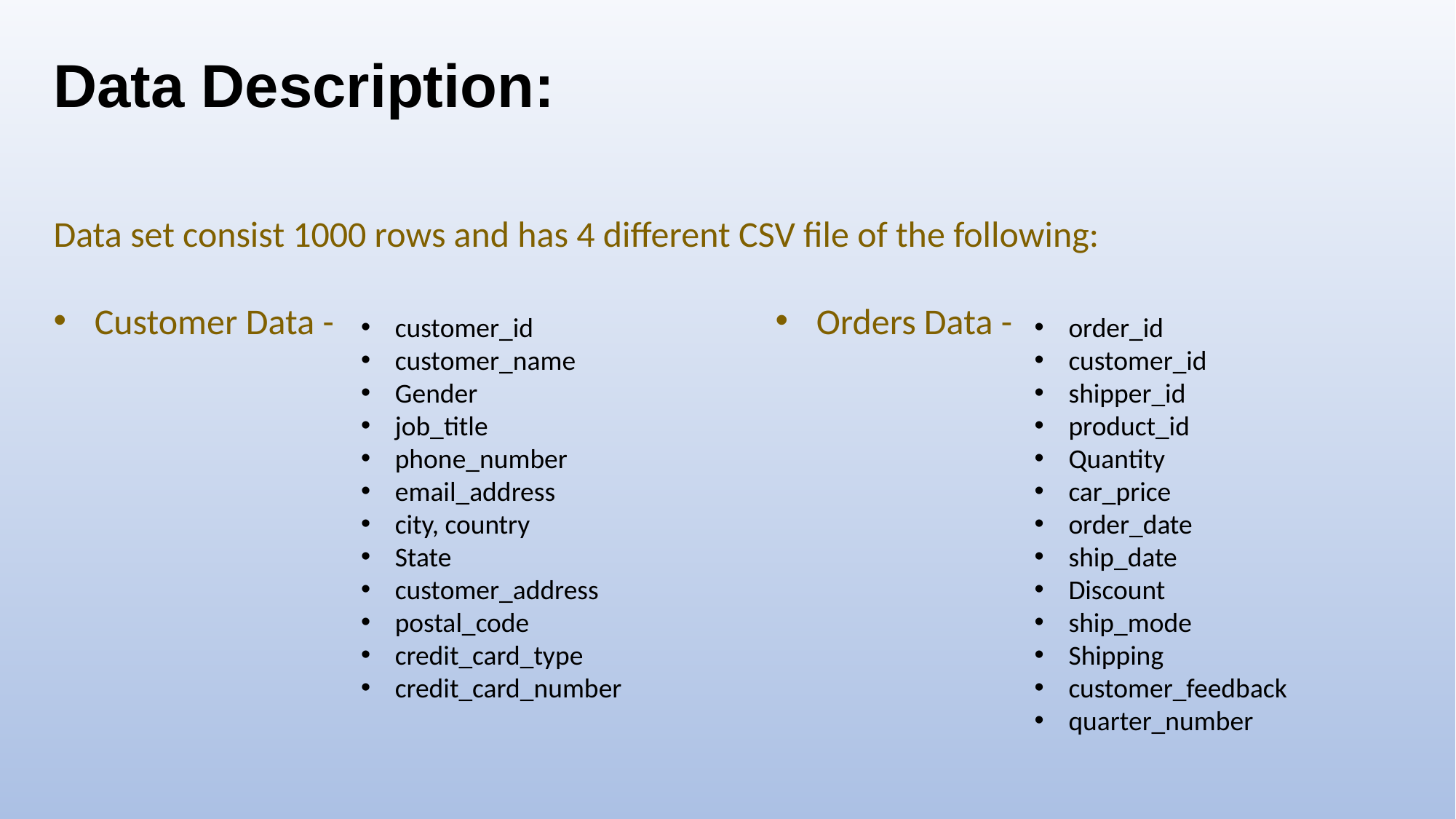

Data Description:
Data set consist 1000 rows and has 4 different CSV file of the following:

Customer Data -

Orders Data -
customer_id
customer_name
Gender
job_title
phone_number
email_address
city, country
State
customer_address
postal_code
credit_card_type
credit_card_number
order_id
customer_id
shipper_id
product_id
Quantity
car_price
order_date
ship_date
Discount
ship_mode
Shipping
customer_feedback
quarter_number